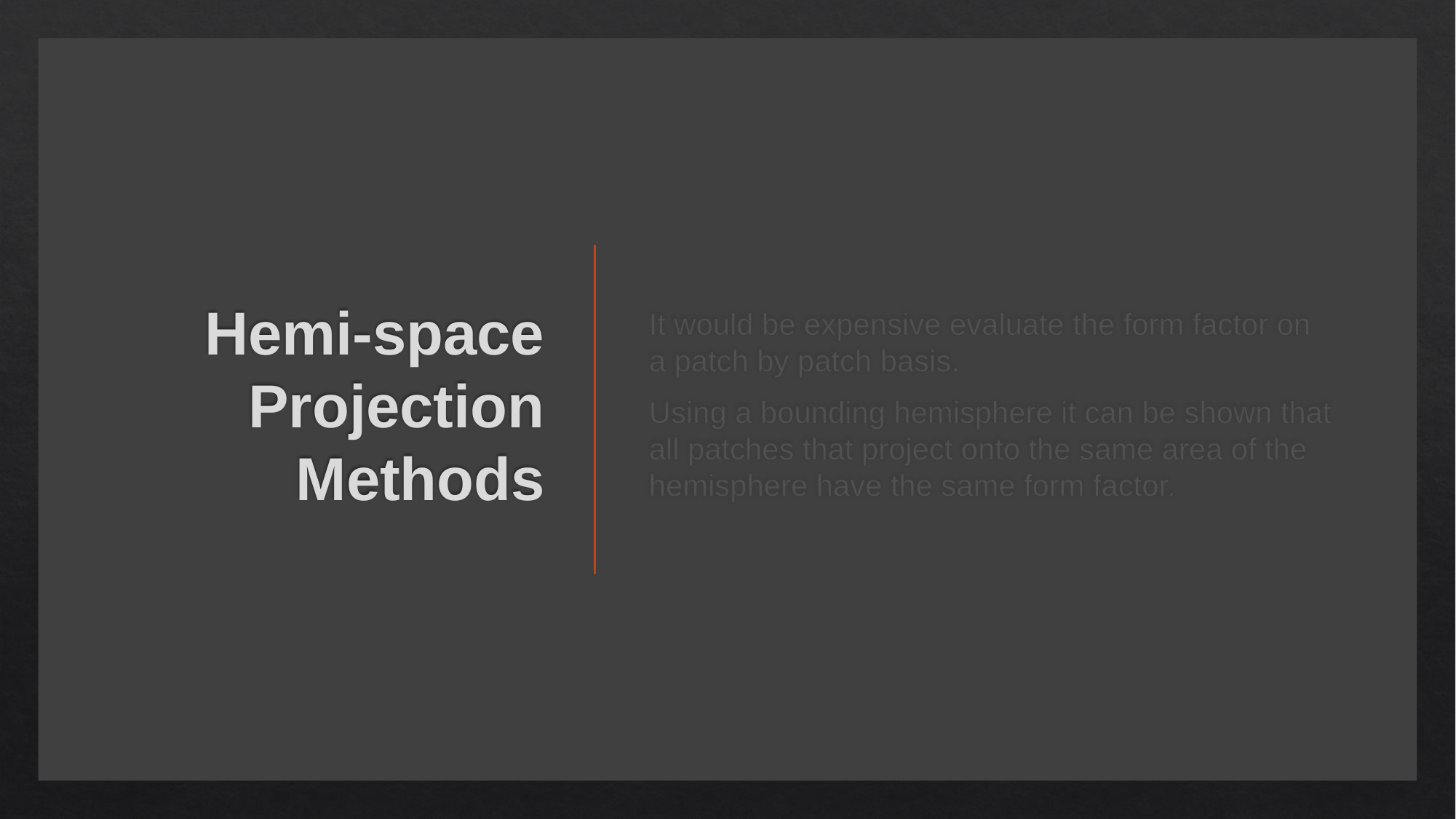

# Hemi-space Projection Methods
It would be expensive evaluate the form factor on a patch by patch basis.
Using a bounding hemisphere it can be shown that all patches that project onto the same area of the hemisphere have the same form factor.